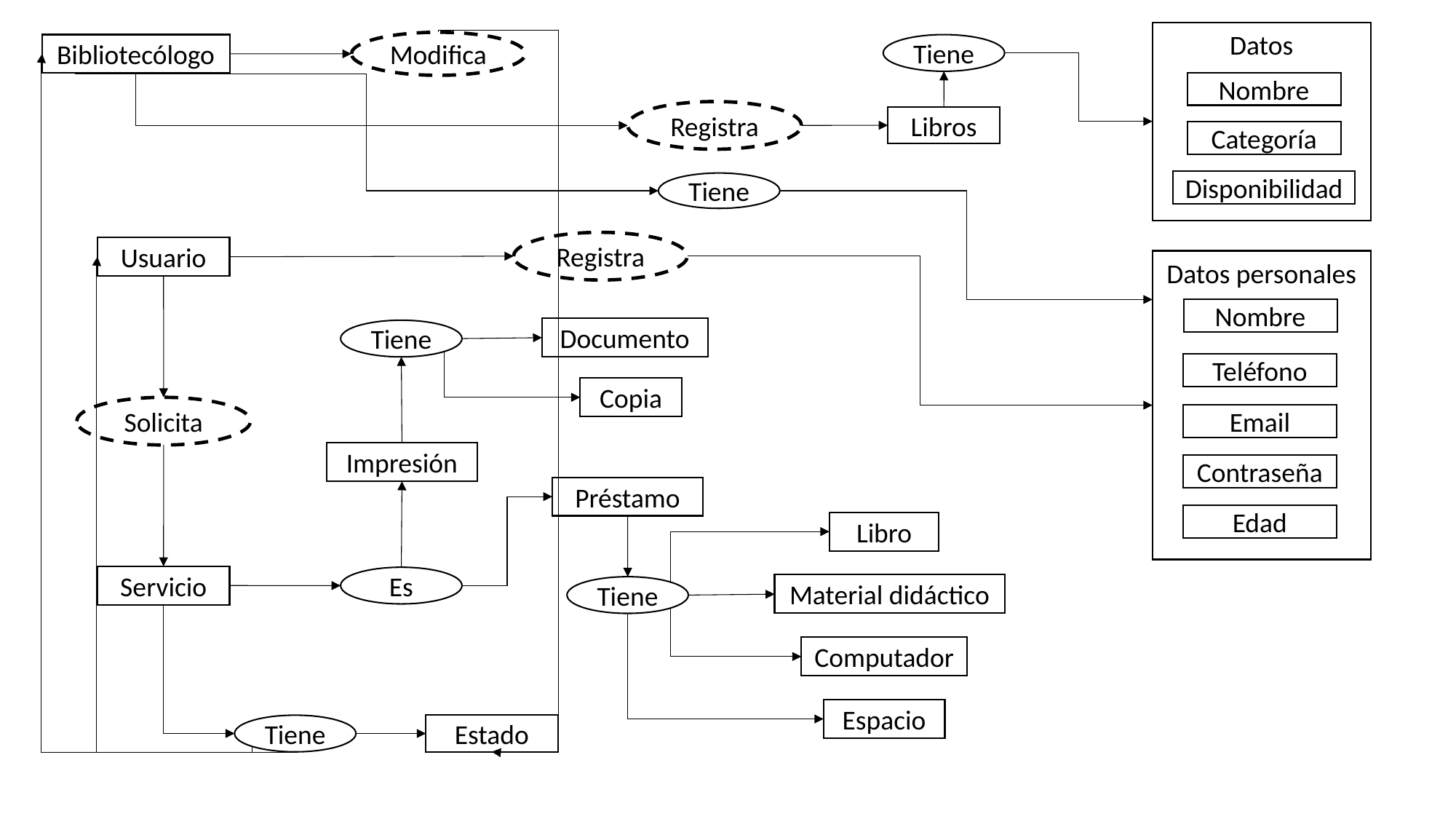

Datos
Modifica
Bibliotecólogo
Tiene
Nombre
Registra
Libros
Categoría
Disponibilidad
Tiene
Registra
Usuario
Datos personales
Nombre
Documento
Tiene
Teléfono
Copia
Solicita
Email
Impresión
Contraseña
Préstamo
Edad
Libro
Servicio
Es
Material didáctico
Tiene
Computador
Espacio
Tiene
Estado